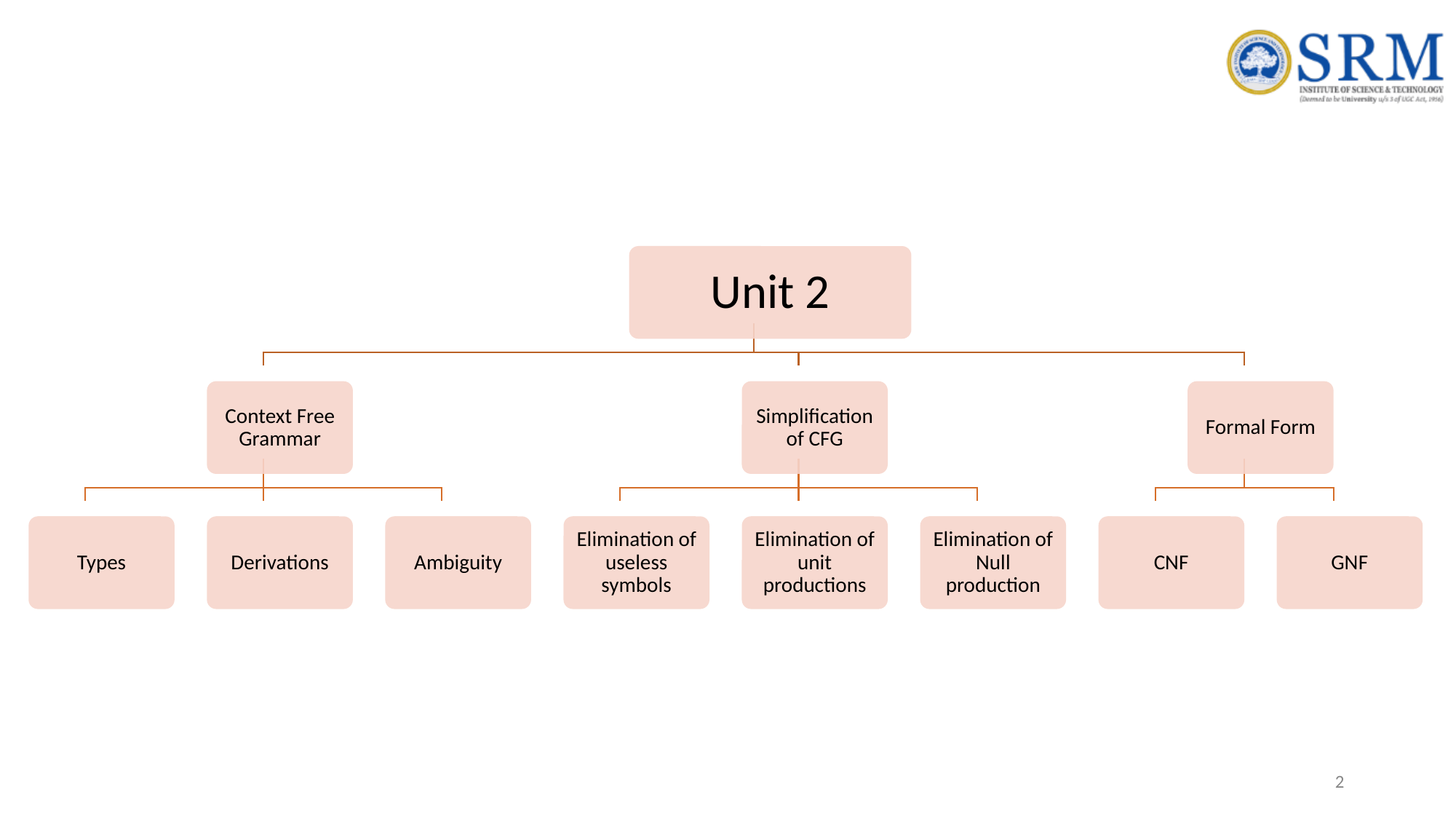

Unit 2

Context Free Grammar
Simplification of CFG
Formal Form

Types
Derivations
Ambiguity
Elimination of useless symbols
Elimination of unit productions
Elimination of Null production
CNF
GNF
2